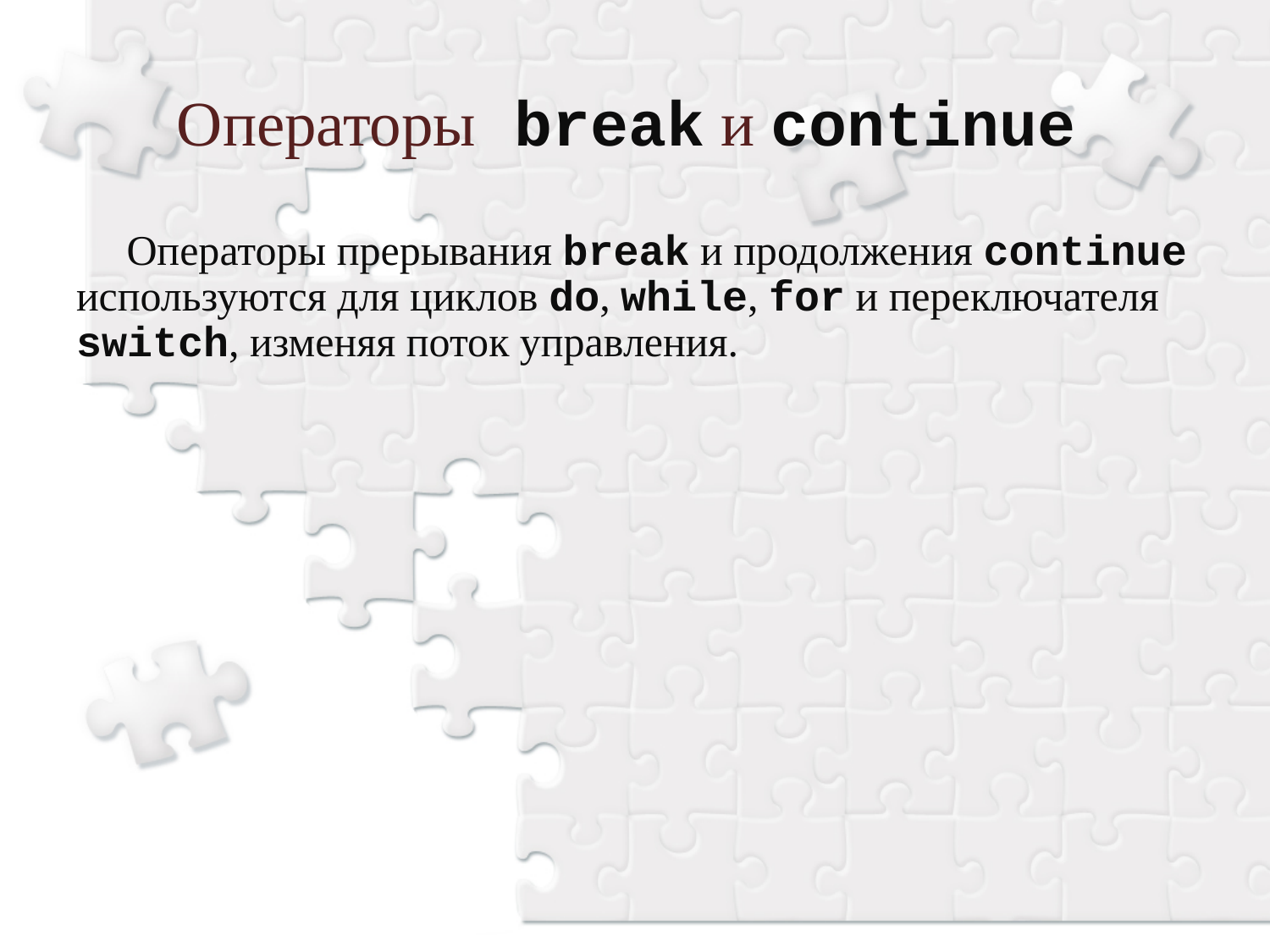

Операторы break и continue
Операторы прерывания break и продолжения continue используются для циклов do, while, for и переключателя switch, изменяя поток управления.